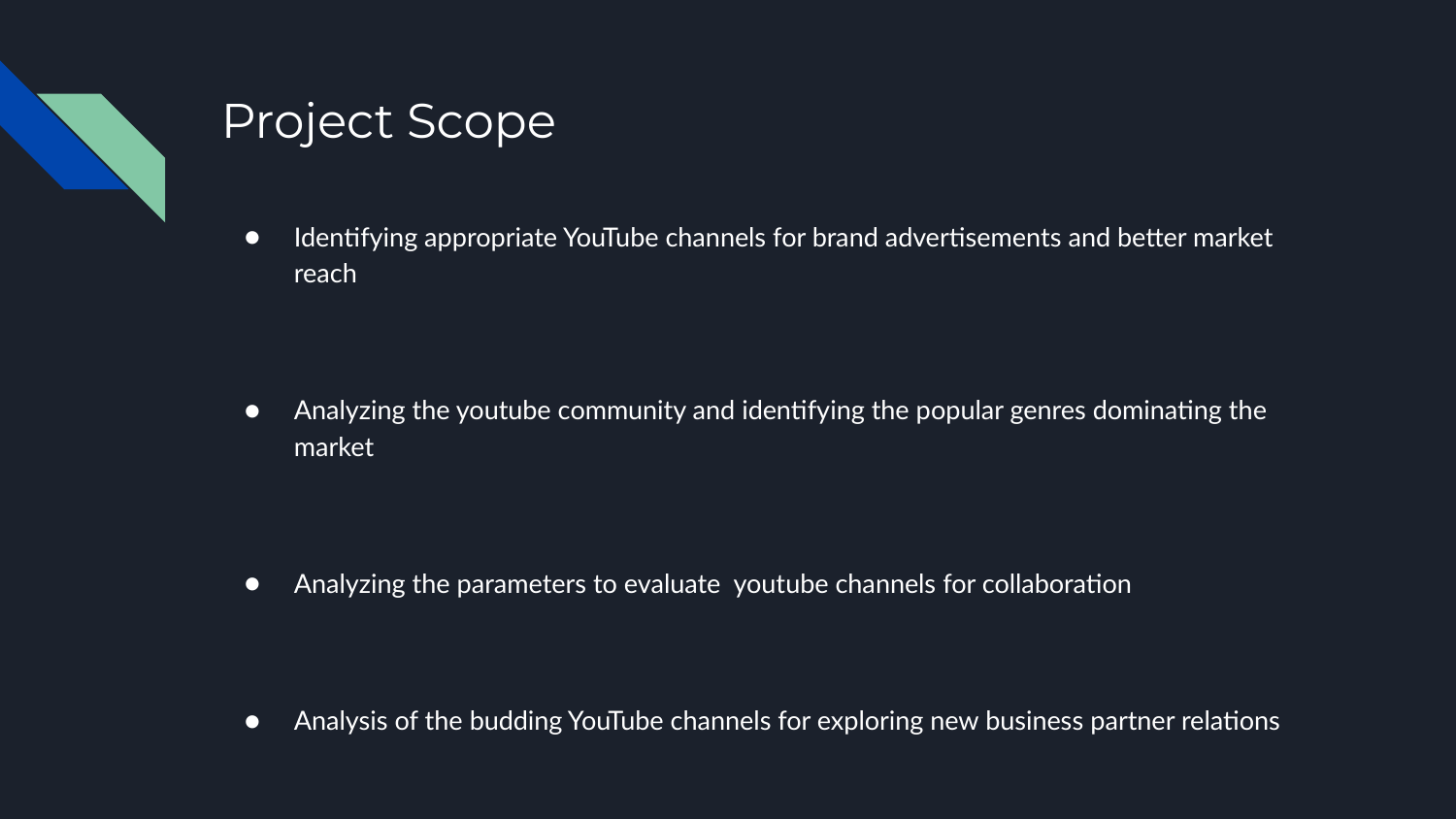

# Project Scope
Identifying appropriate YouTube channels for brand advertisements and better market reach

Analyzing the youtube community and identifying the popular genres dominating the market

Analyzing the parameters to evaluate  youtube channels for collaboration

Analysis of the budding YouTube channels for exploring new business partner relations

Identifying the top youtube channels and analyzing the frequency of their video uploads